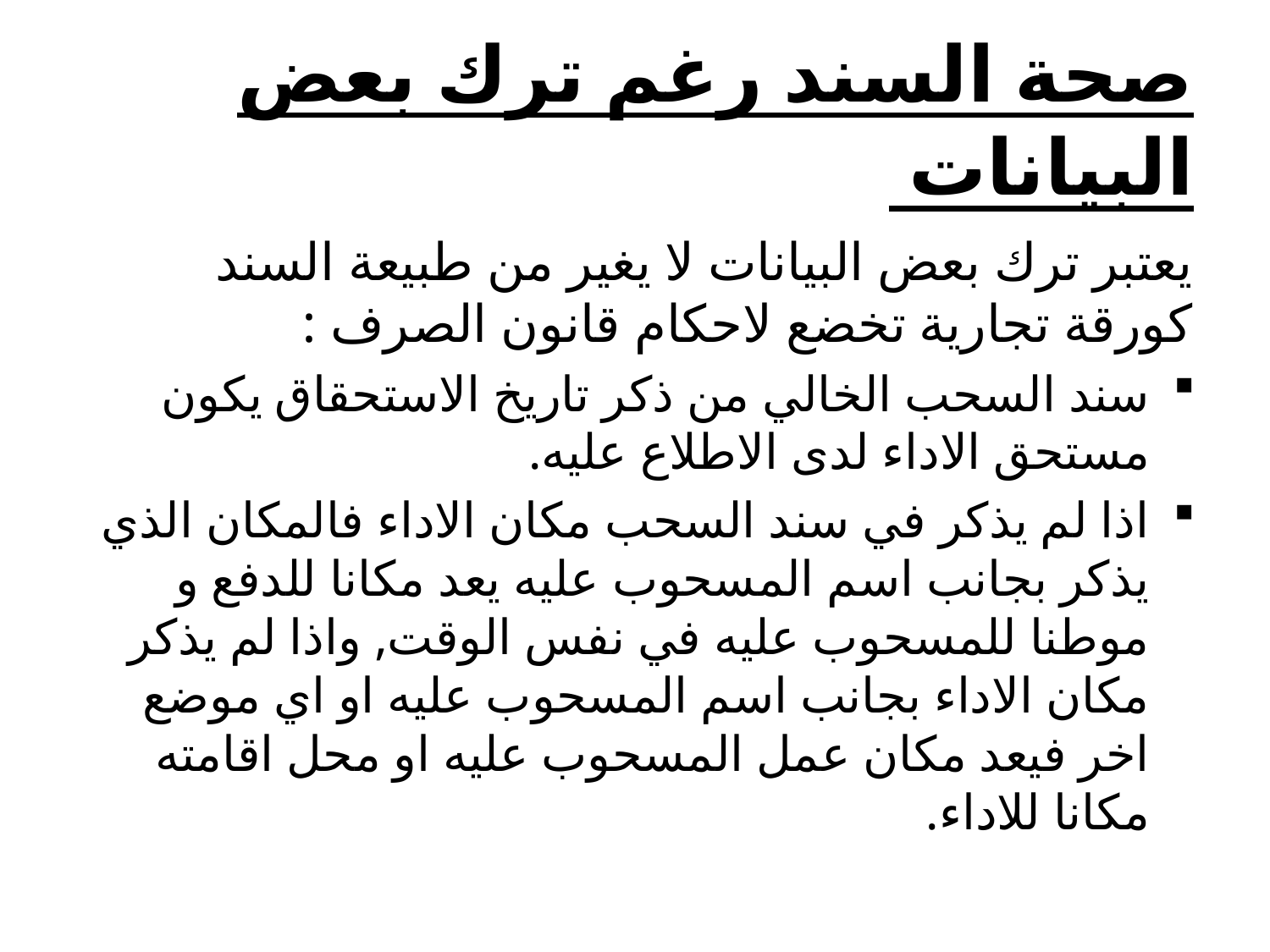

# صحة السند رغم ترك بعض البيانات
يعتبر ترك بعض البيانات لا يغير من طبيعة السند كورقة تجارية تخضع لاحكام قانون الصرف :
سند السحب الخالي من ذكر تاريخ الاستحقاق يكون مستحق الاداء لدى الاطلاع عليه.
اذا لم يذكر في سند السحب مكان الاداء فالمكان الذي يذكر بجانب اسم المسحوب عليه يعد مكانا للدفع و موطنا للمسحوب عليه في نفس الوقت, واذا لم يذكر مكان الاداء بجانب اسم المسحوب عليه او اي موضع اخر فيعد مكان عمل المسحوب عليه او محل اقامته مكانا للاداء.